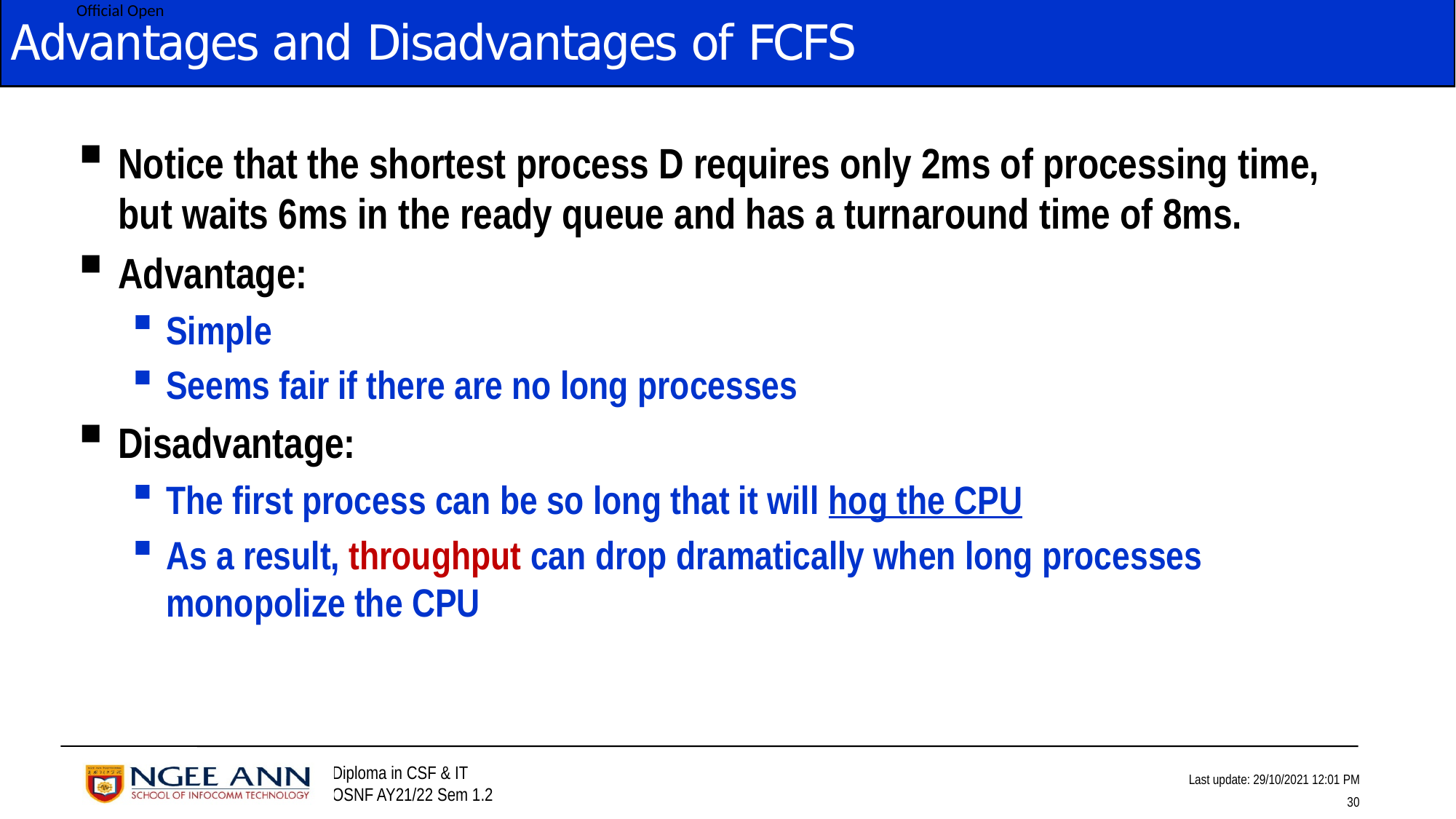

# Advantages and Disadvantages of FCFS
    slide
Notice that the shortest process D requires only 2ms of processing time, but waits 6ms in the ready queue and has a turnaround time of 8ms.
Advantage:
Simple
Seems fair if there are no long processes
Disadvantage:
The first process can be so long that it will hog the CPU
As a result, throughput can drop dramatically when long processes monopolize the CPU